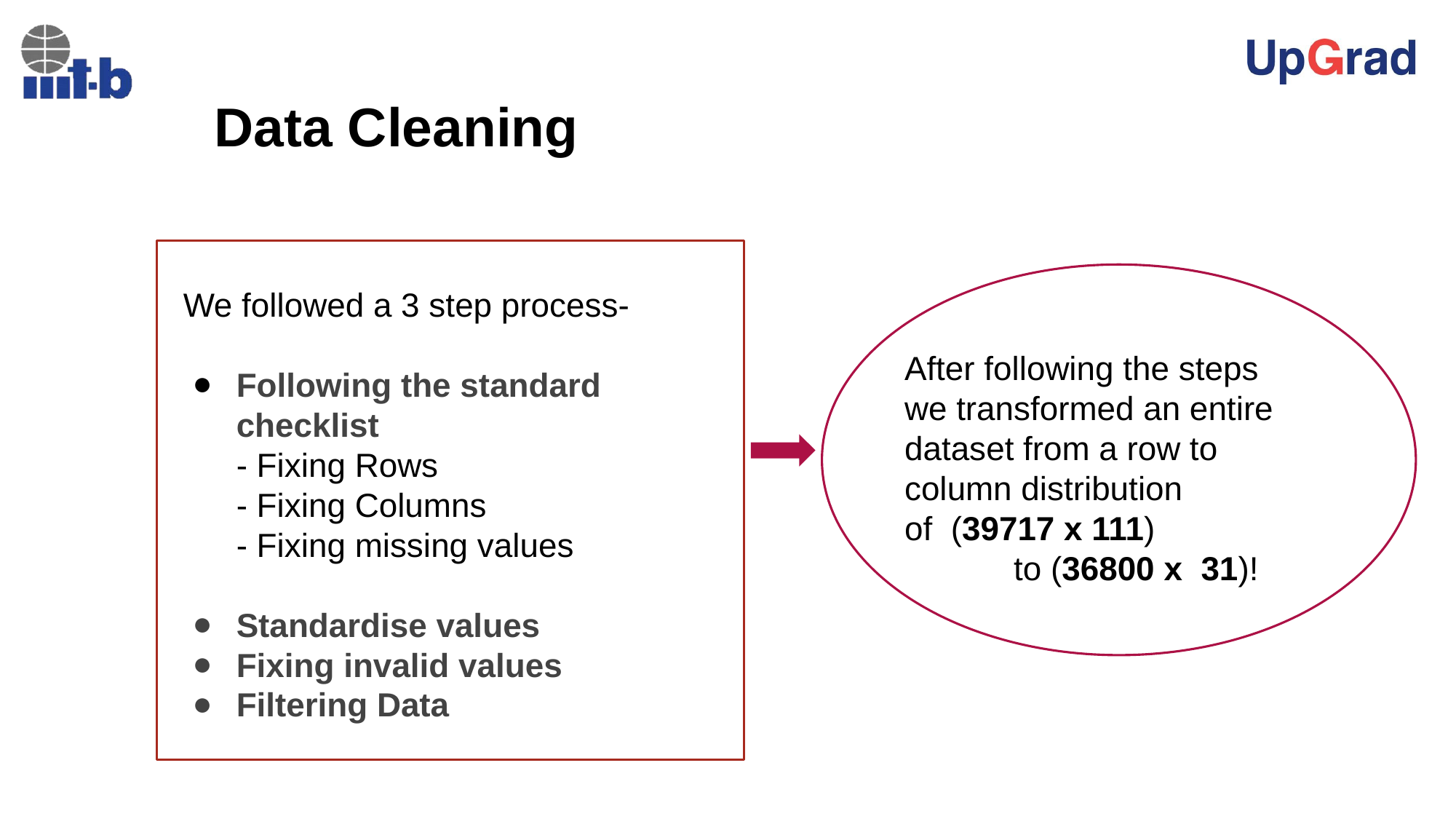

Data Cleaning

We followed a 3 step process-
Following the standard checklist
- Fixing Rows
- Fixing Columns
- Fixing missing values
Standardise values
Fixing invalid values
Filtering Data

After following the steps
we transformed an entire dataset from a row to column distribution
of  (39717 x 111)
to (36800 x  31)!